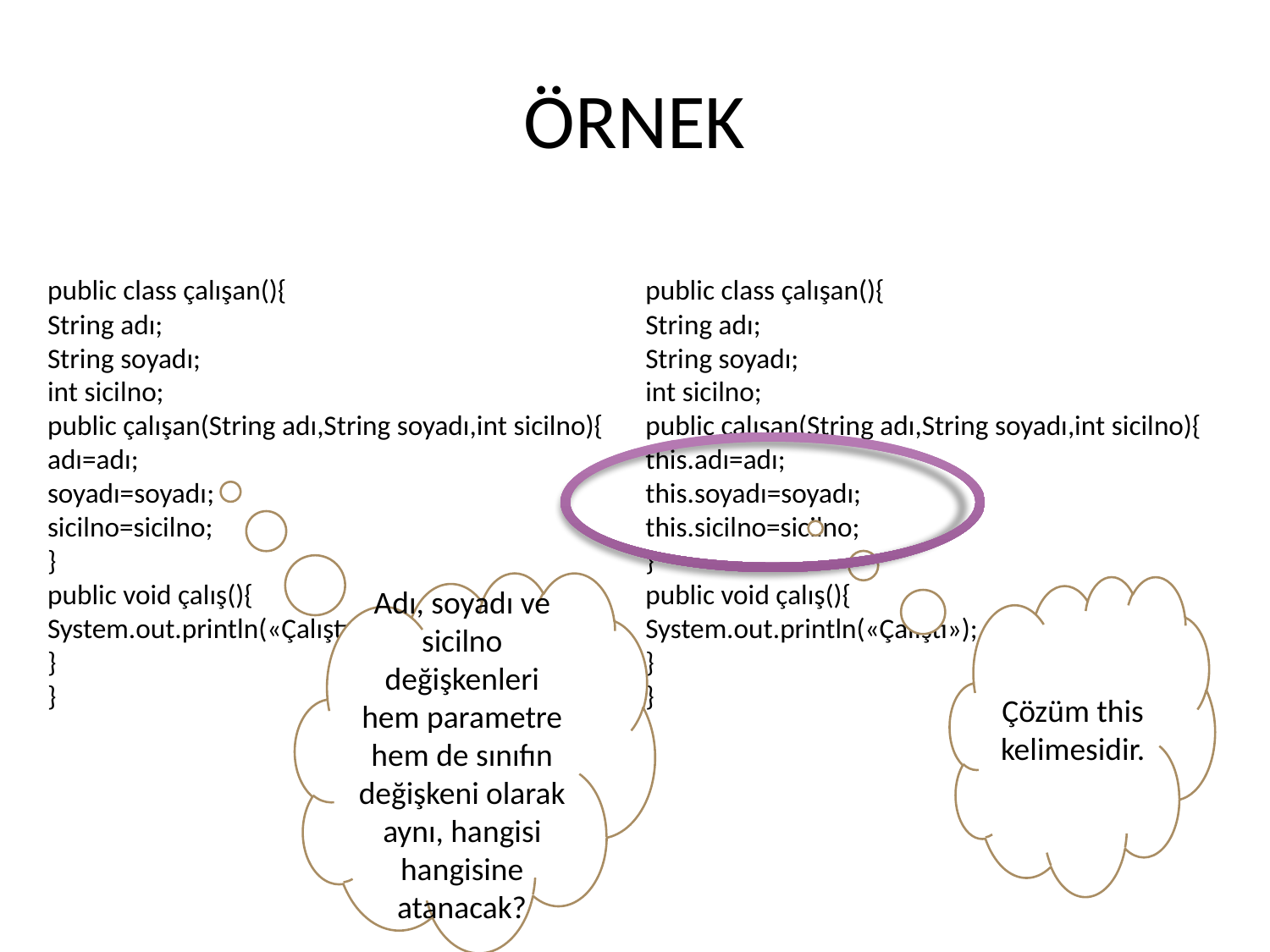

# ÖRNEK
public class çalışan(){
String adı;
String soyadı;
int sicilno;
public çalışan(String adı,String soyadı,int sicilno){
adı=adı;
soyadı=soyadı;
sicilno=sicilno;
}
public void çalış(){
System.out.println(«Çalıştı»);
}
}
public class çalışan(){
String adı;
String soyadı;
int sicilno;
public çalışan(String adı,String soyadı,int sicilno){
this.adı=adı;
this.soyadı=soyadı;
this.sicilno=sicilno;
}
public void çalış(){
System.out.println(«Çalıştı»);
}
}

Adı, soyadı ve sicilno değişkenleri hem parametre hem de sınıfın değişkeni olarak aynı, hangisi hangisine atanacak?
Çözüm this kelimesidir.